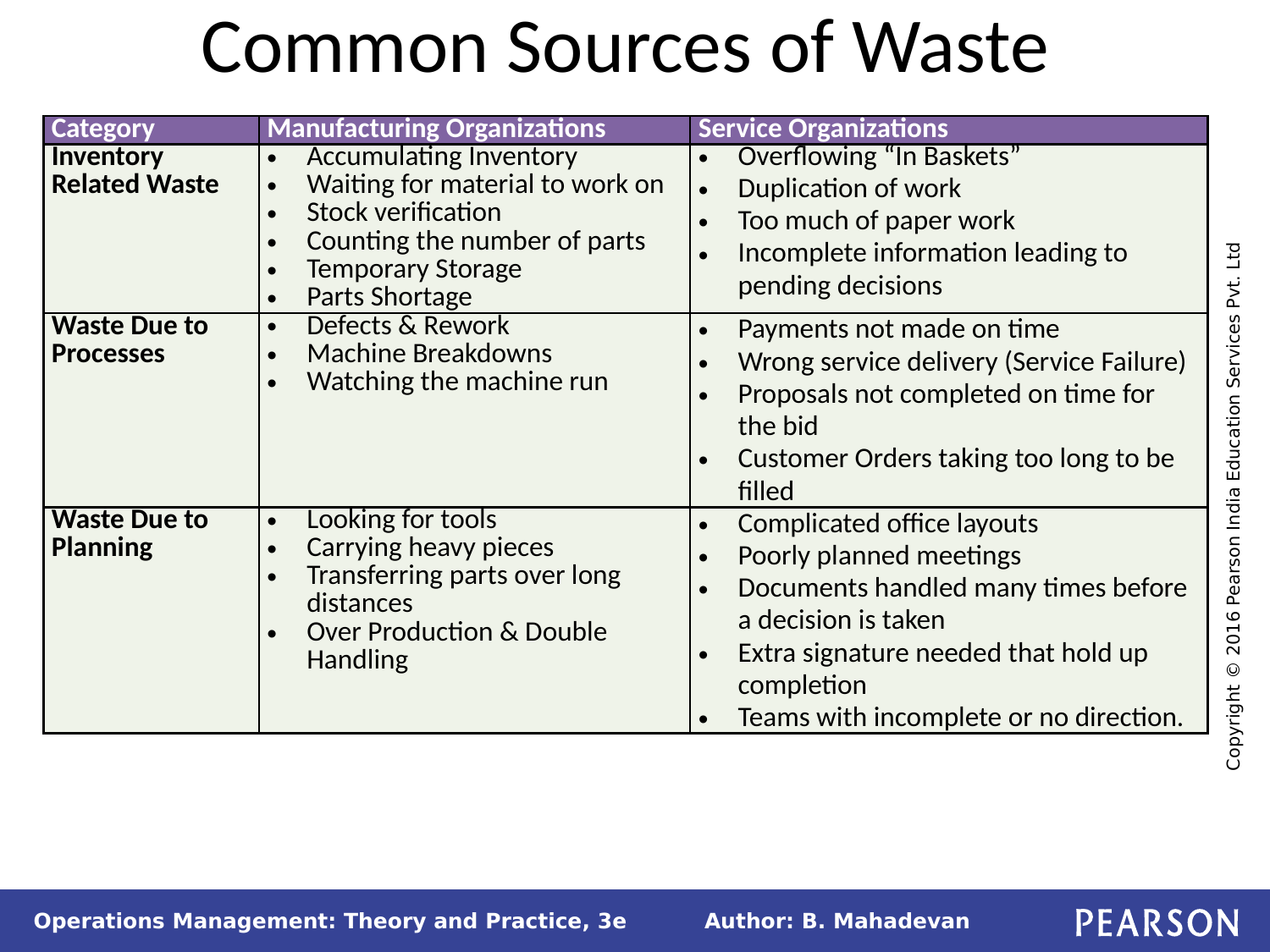

# Common Sources of Waste
| Category | Manufacturing Organizations | Service Organizations |
| --- | --- | --- |
| Inventory Related Waste | Accumulating Inventory Waiting for material to work on Stock verification Counting the number of parts Temporary Storage Parts Shortage | Overflowing “In Baskets” Duplication of work Too much of paper work Incomplete information leading to pending decisions |
| Waste Due to Processes | Defects & Rework Machine Breakdowns Watching the machine run | Payments not made on time Wrong service delivery (Service Failure) Proposals not completed on time for the bid Customer Orders taking too long to be filled |
| Waste Due to Planning | Looking for tools Carrying heavy pieces Transferring parts over long distances Over Production & Double Handling | Complicated office layouts Poorly planned meetings Documents handled many times before a decision is taken Extra signature needed that hold up completion Teams with incomplete or no direction. |